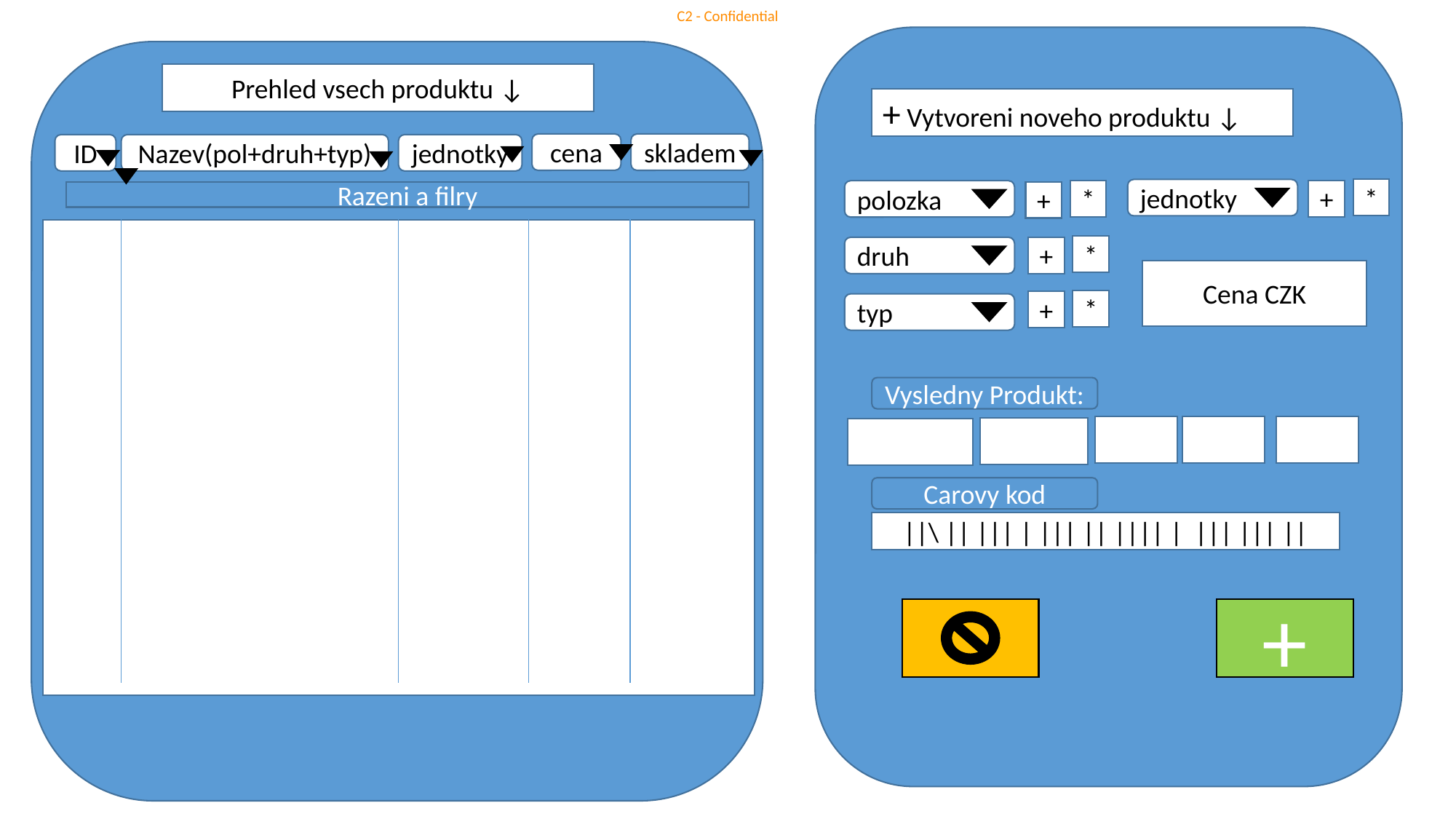

Prehled vsech produktu ↓
+ Vytvoreni noveho produktu ↓
cena
skladem
ID
Nazev(pol+druh+typ)
jednotky

*
jednotky

*
+
polozka

+
Razeni a filry

*
druh

+
Cena CZK
*
+
typ

Vysledny Produkt:

Carovy kod
||\ || ||| | ||| || |||| |  ||| ||| ||

+